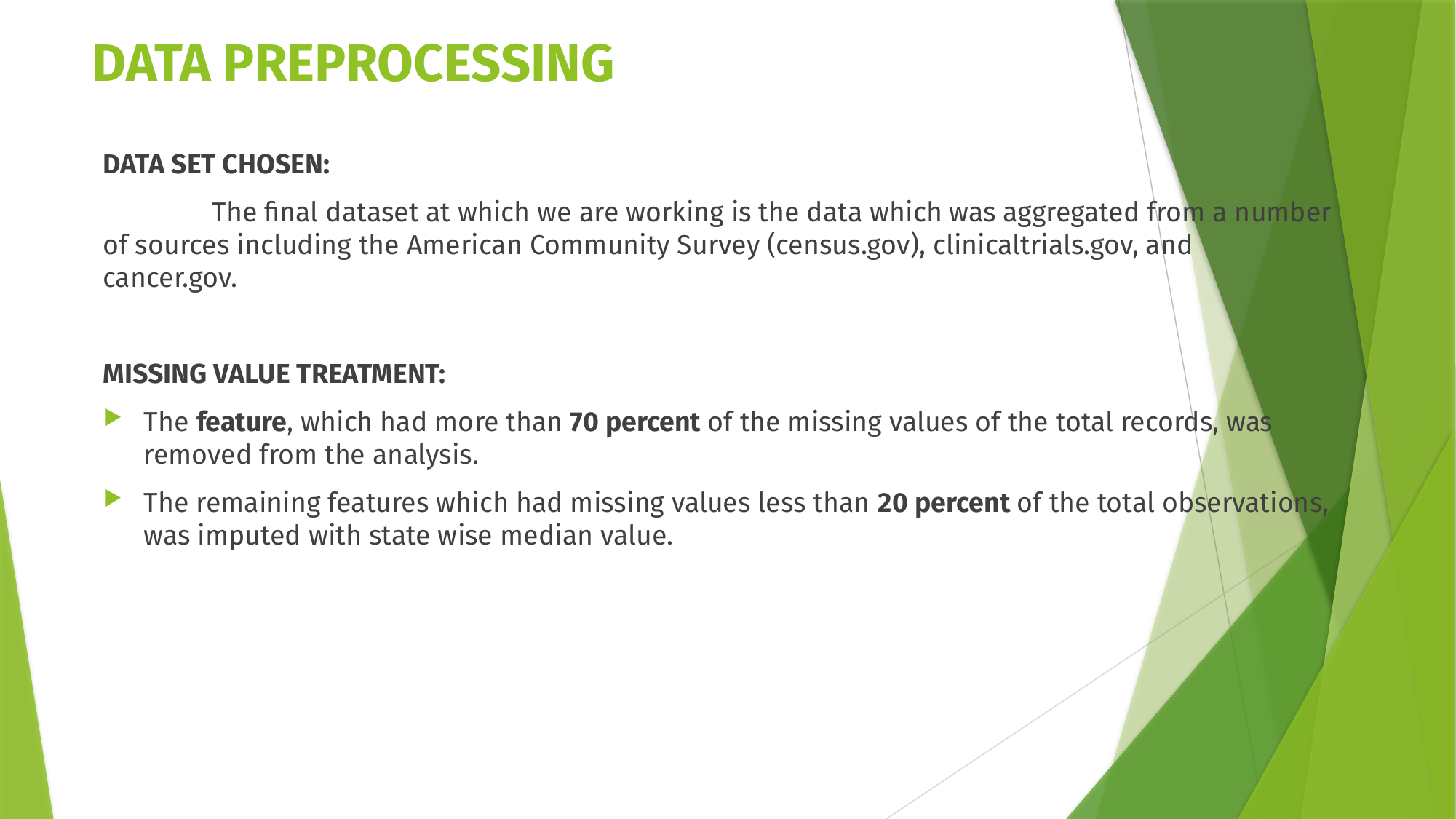

# DATA PREPROCESSING
DATA SET CHOSEN:
	The final dataset at which we are working is the data which was aggregated from a number of sources including the American Community Survey (census.gov), clinicaltrials.gov, and cancer.gov.

MISSING VALUE TREATMENT:
The feature, which had more than 70 percent of the missing values of the total records, was removed from the analysis.
The remaining features which had missing values less than 20 percent of the total observations, was imputed with state wise median value.